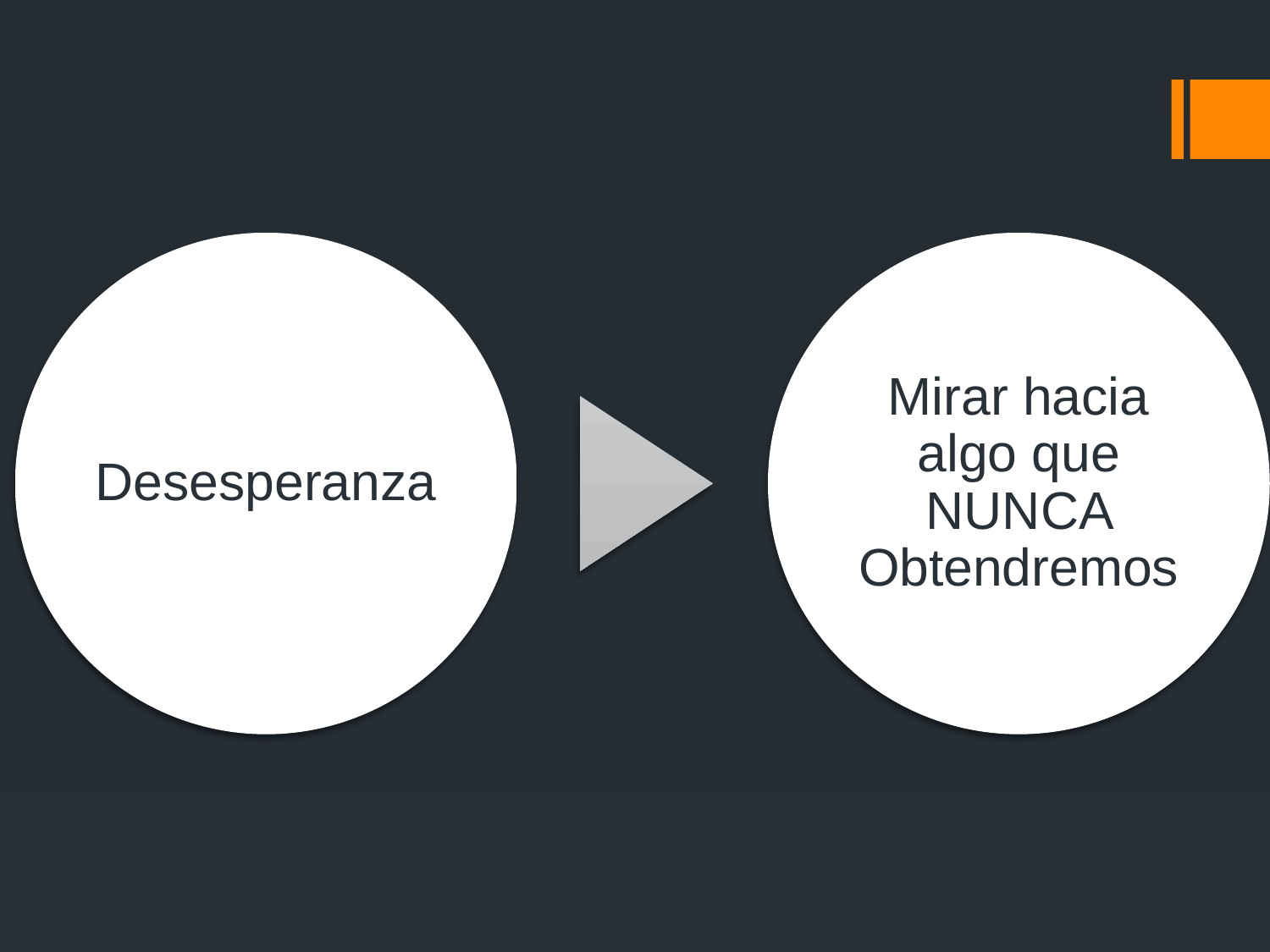

Desesperanza
Mirar hacia algo que NUNCA Obtendremos